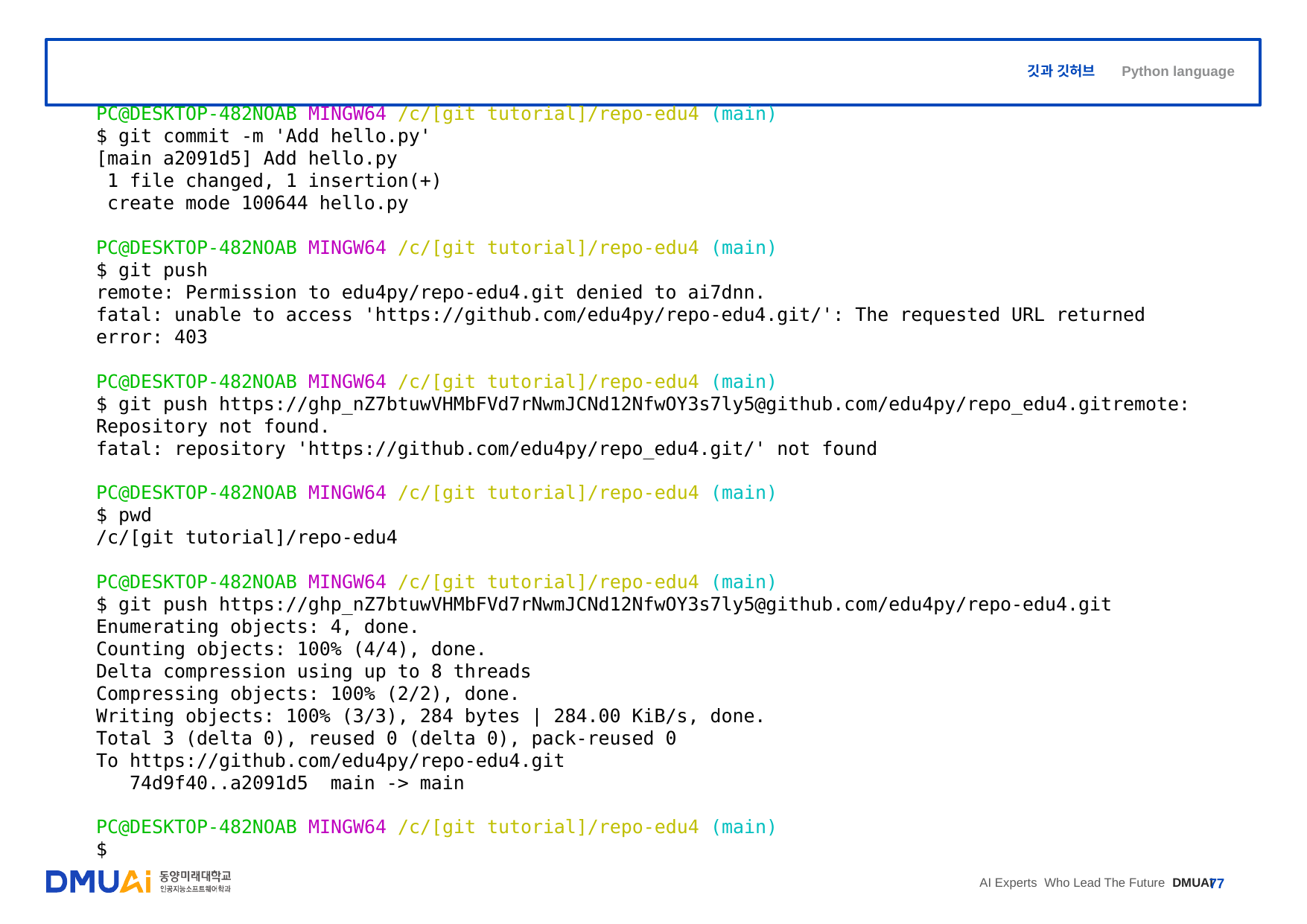

#

PC@DESKTOP-482NOAB MINGW64 /c/[git tutorial]/repo-edu4 (main)
$ git commit -m 'Add hello.py'
[main a2091d5] Add hello.py
 1 file changed, 1 insertion(+)
 create mode 100644 hello.py

PC@DESKTOP-482NOAB MINGW64 /c/[git tutorial]/repo-edu4 (main)
$ git push
remote: Permission to edu4py/repo-edu4.git denied to ai7dnn.
fatal: unable to access 'https://github.com/edu4py/repo-edu4.git/': The requested URL returned error: 403

PC@DESKTOP-482NOAB MINGW64 /c/[git tutorial]/repo-edu4 (main)
$ git push https://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@github.com/edu4py/repo_edu4.gitremote: Repository not found.
fatal: repository 'https://github.com/edu4py/repo_edu4.git/' not found

PC@DESKTOP-482NOAB MINGW64 /c/[git tutorial]/repo-edu4 (main)
$ pwd
/c/[git tutorial]/repo-edu4

PC@DESKTOP-482NOAB MINGW64 /c/[git tutorial]/repo-edu4 (main)
$ git push https://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@github.com/edu4py/repo-edu4.git
Enumerating objects: 4, done.
Counting objects: 100% (4/4), done.
Delta compression using up to 8 threads
Compressing objects: 100% (2/2), done.
Writing objects: 100% (3/3), 284 bytes | 284.00 KiB/s, done.
Total 3 (delta 0), reused 0 (delta 0), pack-reused 0
To https://github.com/edu4py/repo-edu4.git
   74d9f40..a2091d5  main -> main

PC@DESKTOP-482NOAB MINGW64 /c/[git tutorial]/repo-edu4 (main)
$